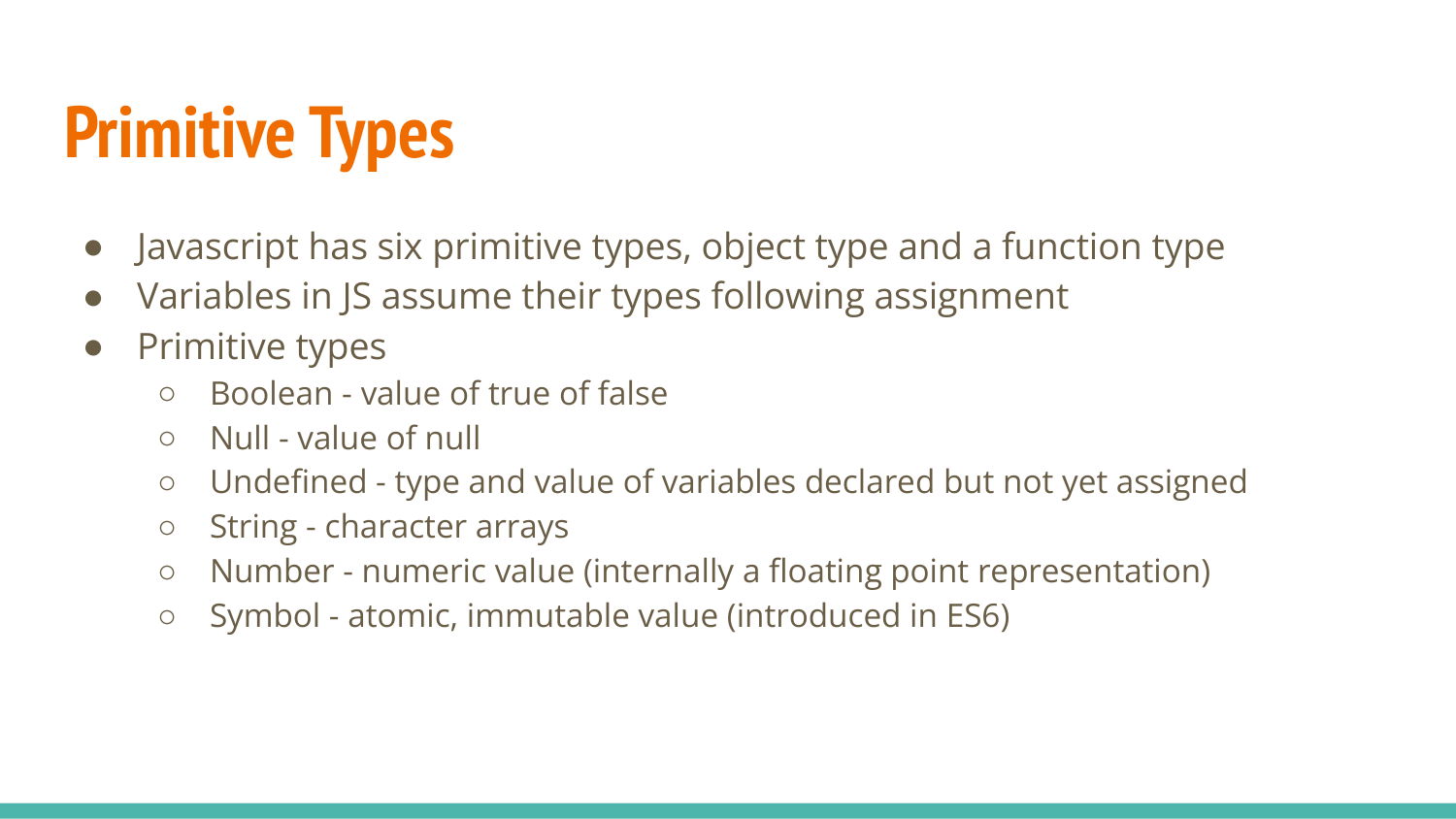

# Primitive Types
Javascript has six primitive types, object type and a function type
Variables in JS assume their types following assignment
Primitive types
Boolean - value of true of false
Null - value of null
Undefined - type and value of variables declared but not yet assigned
String - character arrays
Number - numeric value (internally a floating point representation)
Symbol - atomic, immutable value (introduced in ES6)